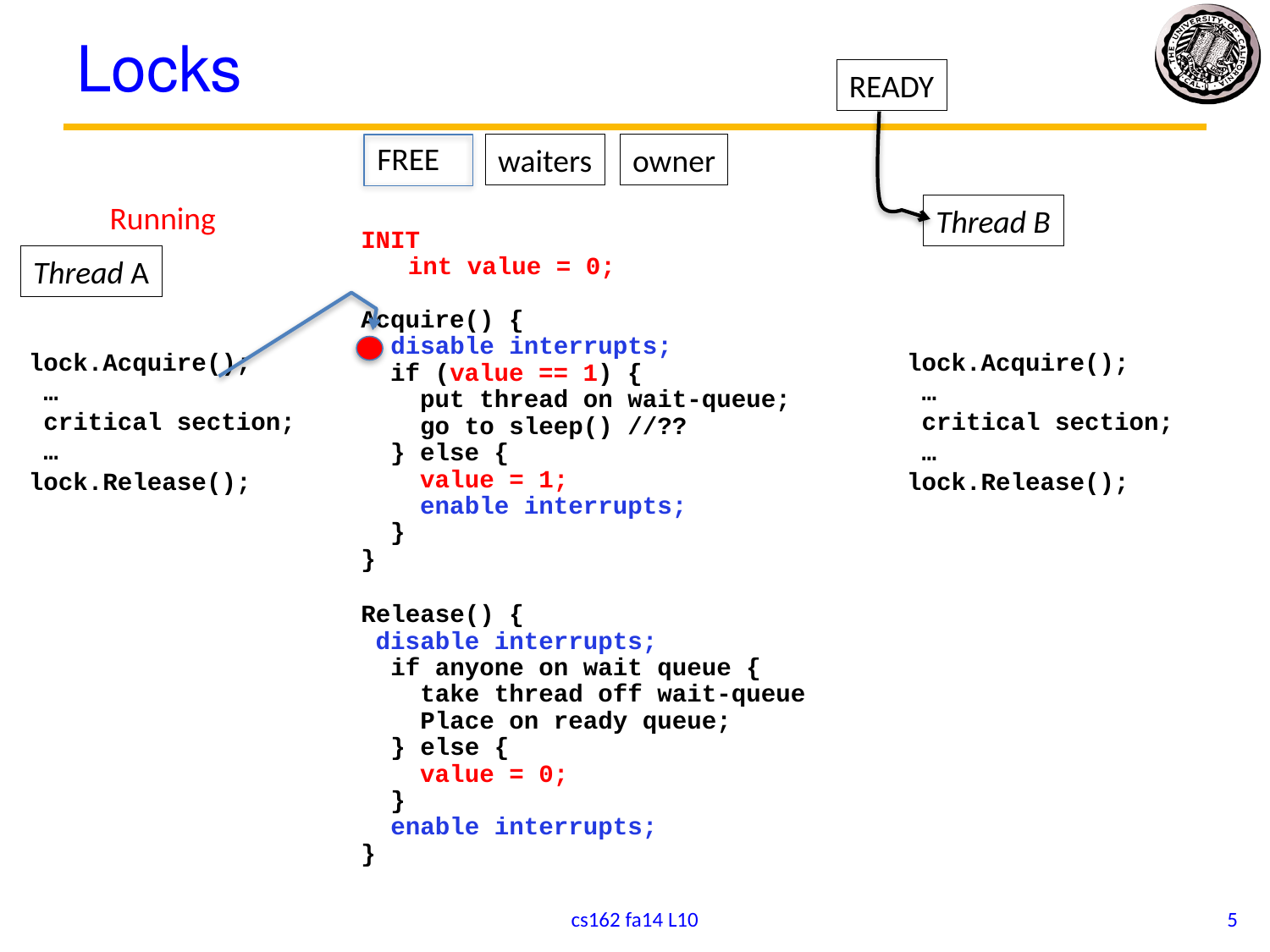

# Locks
READY

FREE
waiters
owner

Running
Thread B
INIT
	int value = 0;

Acquire() {
  disable interrupts;
  if (value == 1) {
    put thread on wait-queue;
    go to sleep() //??
  } else {
    value = 1;
    enable interrupts;
  }
}
Thread A

lock.Acquire();
 …
 critical section;
 …
lock.Release();
lock.Acquire();
 …
 critical section;
 …
lock.Release();
Release() {
 disable interrupts;
  if anyone on wait queue {
    take thread off wait-queue
    Place on ready queue;
  } else {
    value = 0;
  }
  enable interrupts;
}
cs162 fa14 L10
5